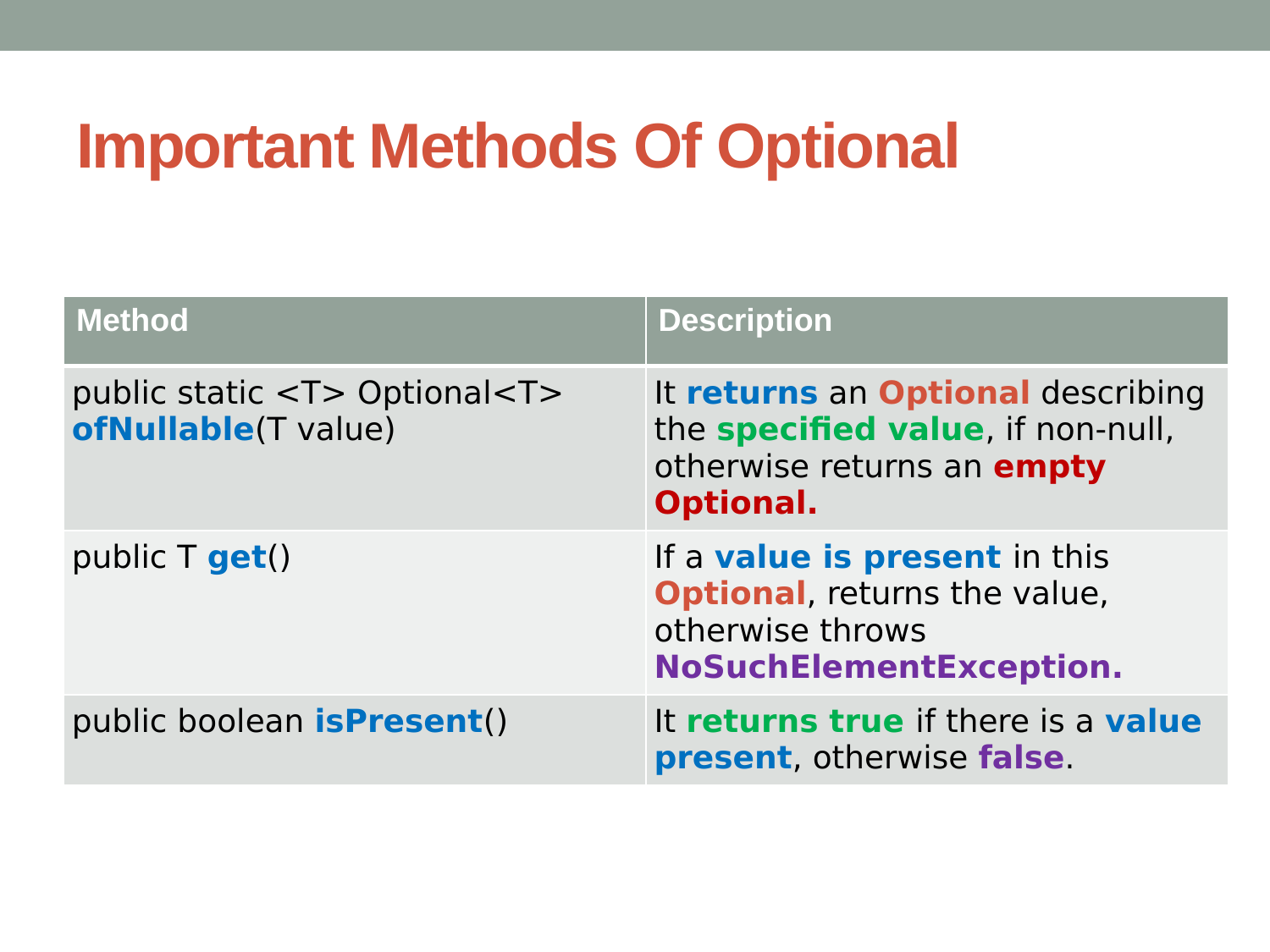

# Important Methods Of Optional

| Method | Description |
| --- | --- |
| public static <T> Optional<T> ofNullable(T value) | It returns an Optional describing the specified value, if non-null, otherwise returns an empty Optional. |
| public T get() | If a value is present in this Optional, returns the value, otherwise throws NoSuchElementException. |
| public boolean isPresent() | It returns true if there is a value present, otherwise false. |